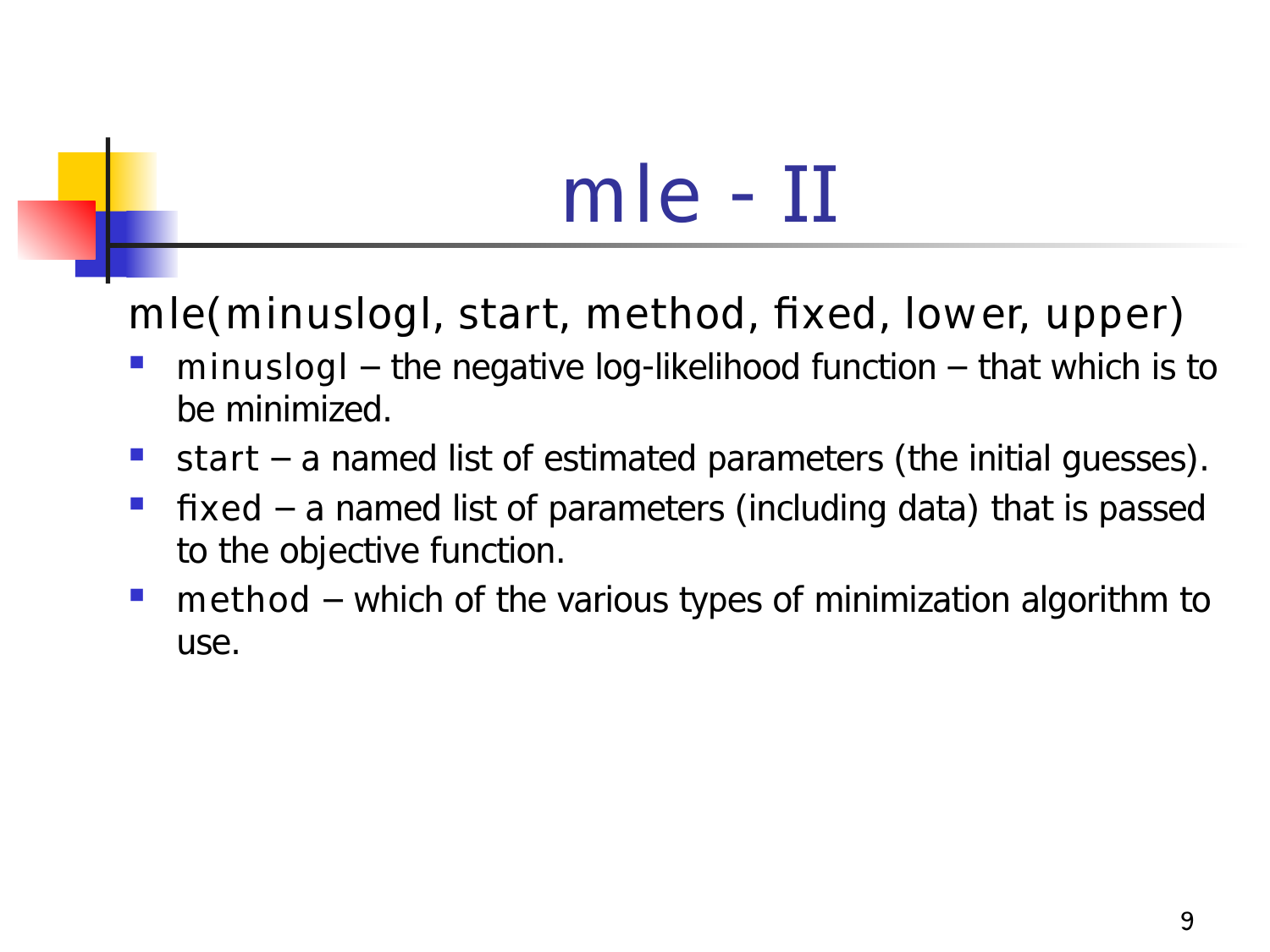

# mle - II
mle(minuslogl, start, method, fixed, lower, upper)
minuslogl – the negative log-likelihood function – that which is to be minimized.
start – a named list of estimated parameters (the initial guesses).
fixed – a named list of parameters (including data) that is passed to the objective function.
method – which of the various types of minimization algorithm to use.

9